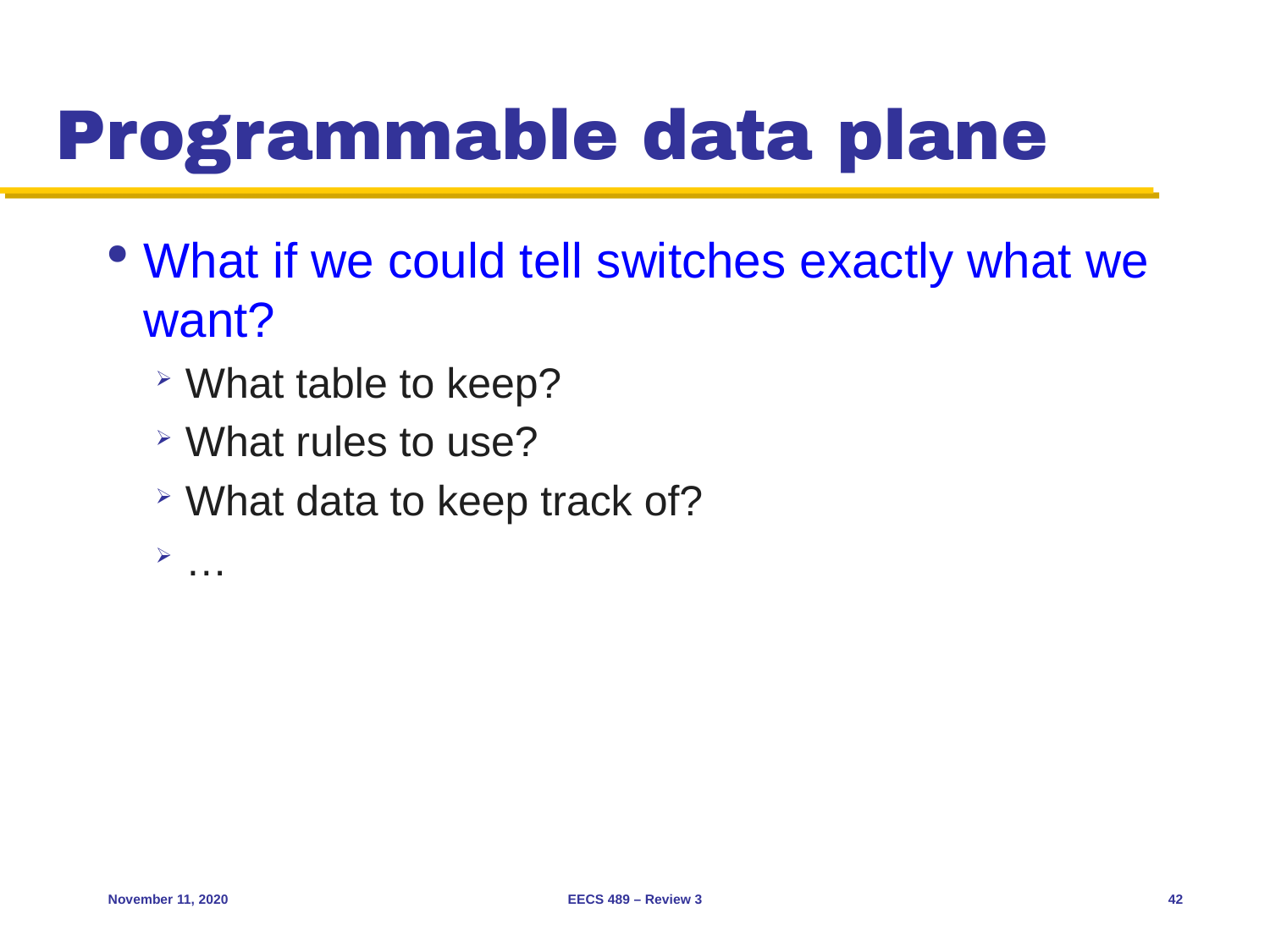

# Programmable data plane
What if we could tell switches exactly what we want?
What table to keep?
What rules to use?
What data to keep track of?
…
November 11, 2020
EECS 489 – Review 3
42